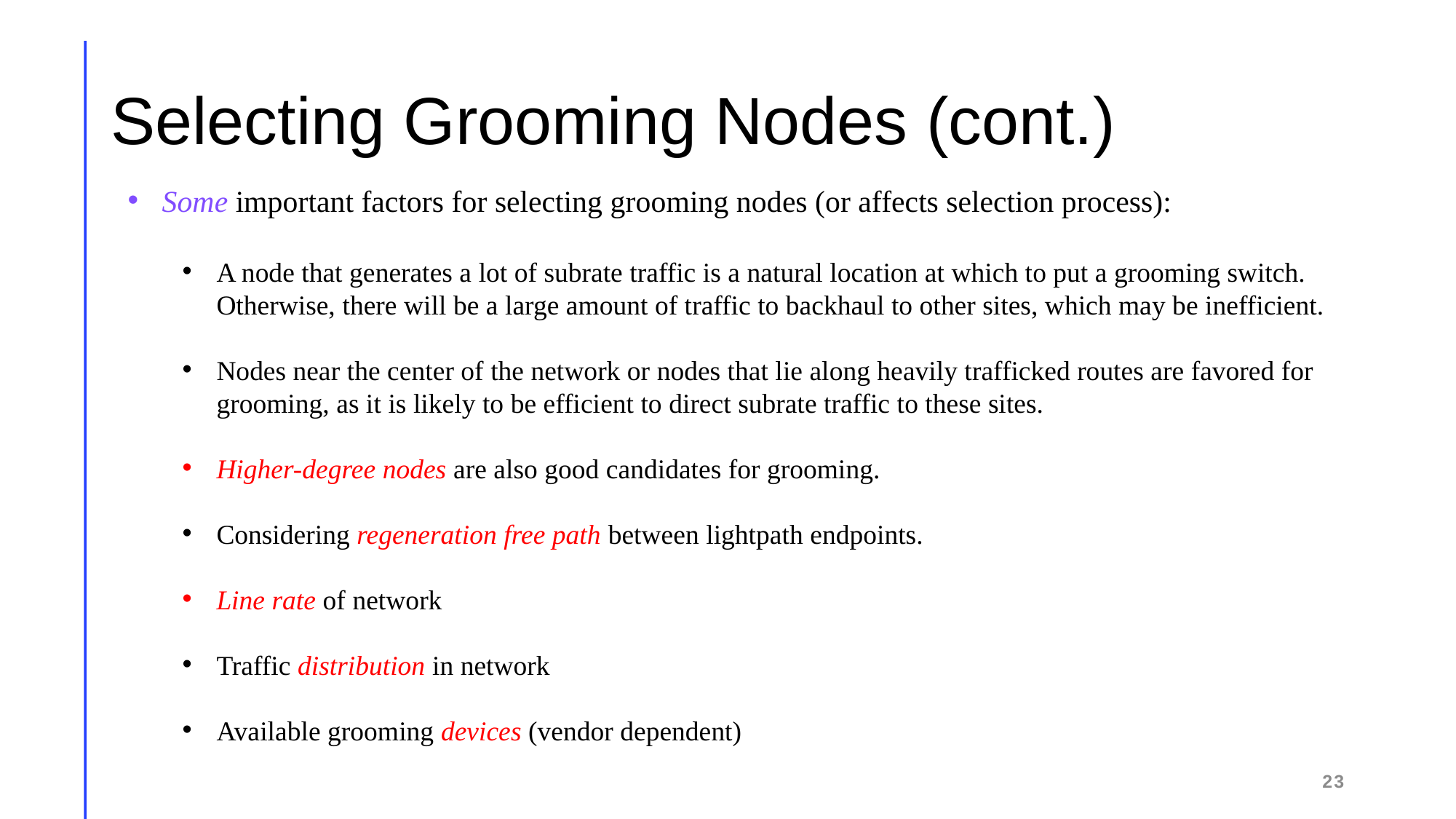

# Selecting Grooming Nodes (cont.)
Some important factors for selecting grooming nodes (or affects selection process):

A node that generates a lot of subrate traffic is a natural location at which to put a grooming switch. Otherwise, there will be a large amount of traffic to backhaul to other sites, which may be inefficient.

Nodes near the center of the network or nodes that lie along heavily trafficked routes are favored for grooming, as it is likely to be efficient to direct subrate traffic to these sites.

Higher-degree nodes are also good candidates for grooming.

Considering regeneration free path between lightpath endpoints.

Line rate of network

Traffic distribution in network

Available grooming devices (vendor dependent)
23